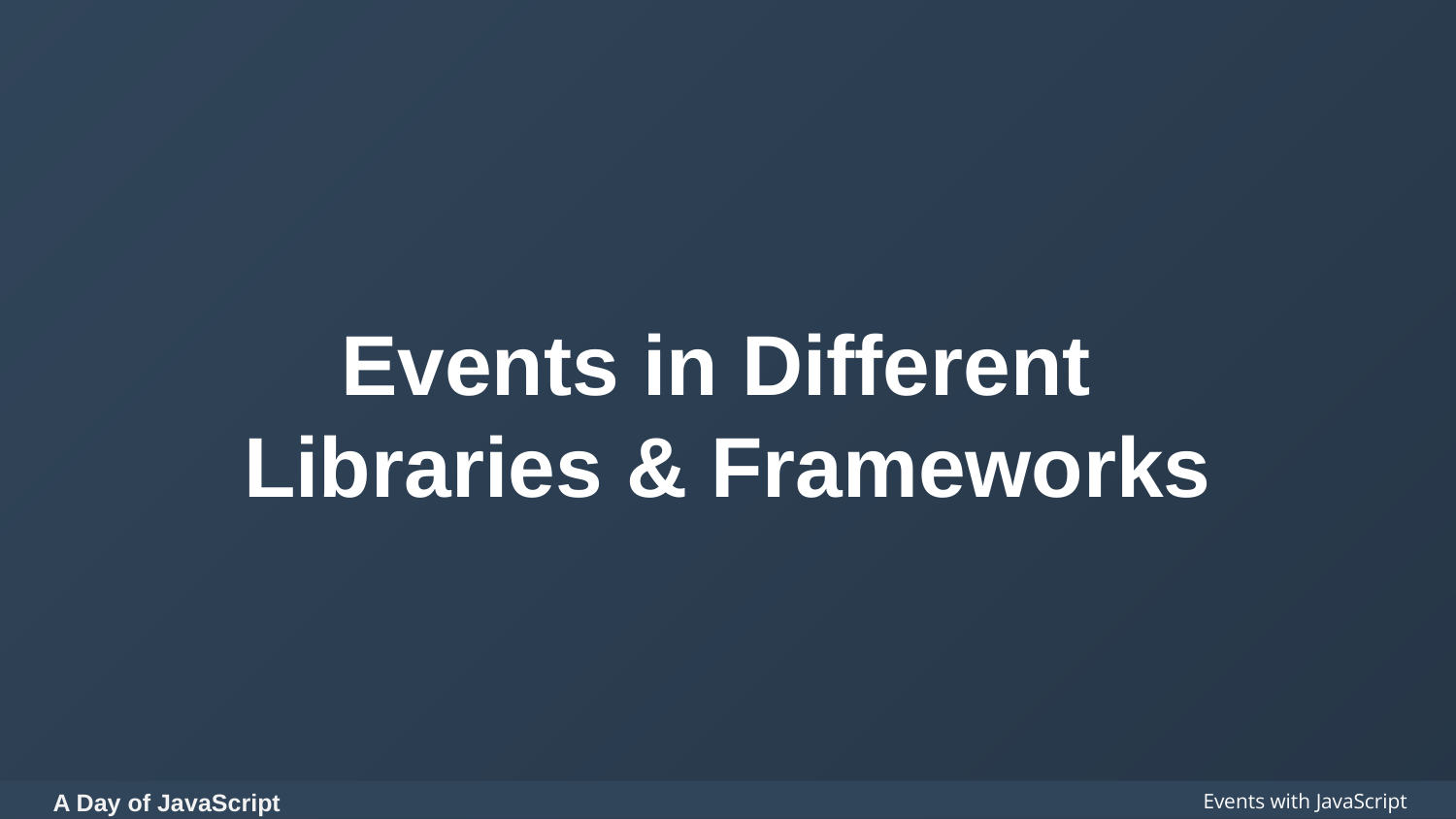

# Events in Different Libraries & Frameworks
Events with JavaScript